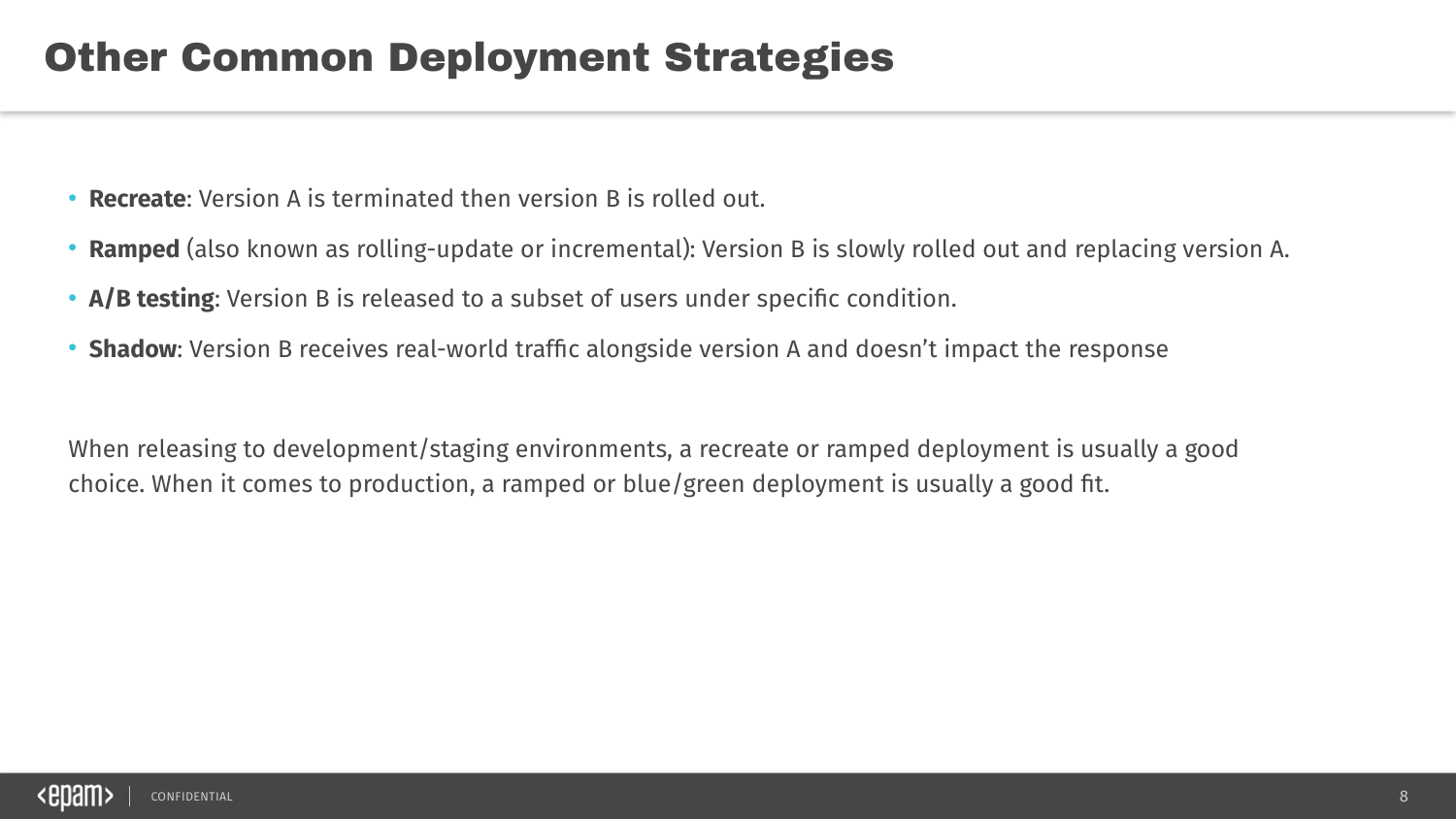

Other Common Deployment Strategies
Recreate: Version A is terminated then version B is rolled out.
Ramped (also known as rolling-update or incremental): Version B is slowly rolled out and replacing version A.
A/B testing: Version B is released to a subset of users under specific condition.
Shadow: Version B receives real-world traffic alongside version A and doesn’t impact the response

When releasing to development/staging environments, a recreate or ramped deployment is usually a good choice. When it comes to production, a ramped or blue/green deployment is usually a good fit.